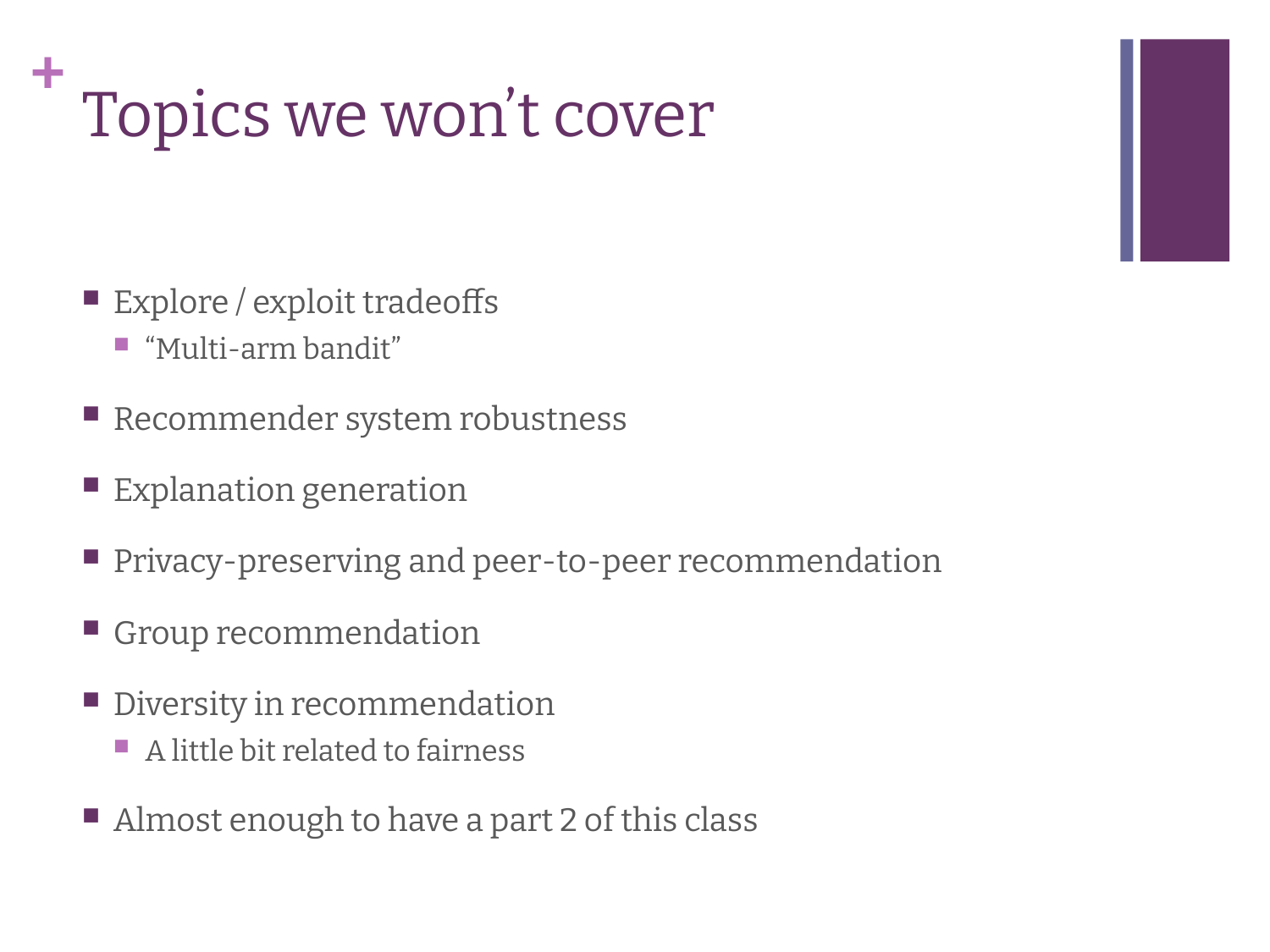

# Topics we won’t cover
Explore / exploit tradeoffs
“Multi-arm bandit”
Recommender system robustness
Explanation generation
Privacy-preserving and peer-to-peer recommendation
Group recommendation
Diversity in recommendation
A little bit related to fairness
Almost enough to have a part 2 of this class